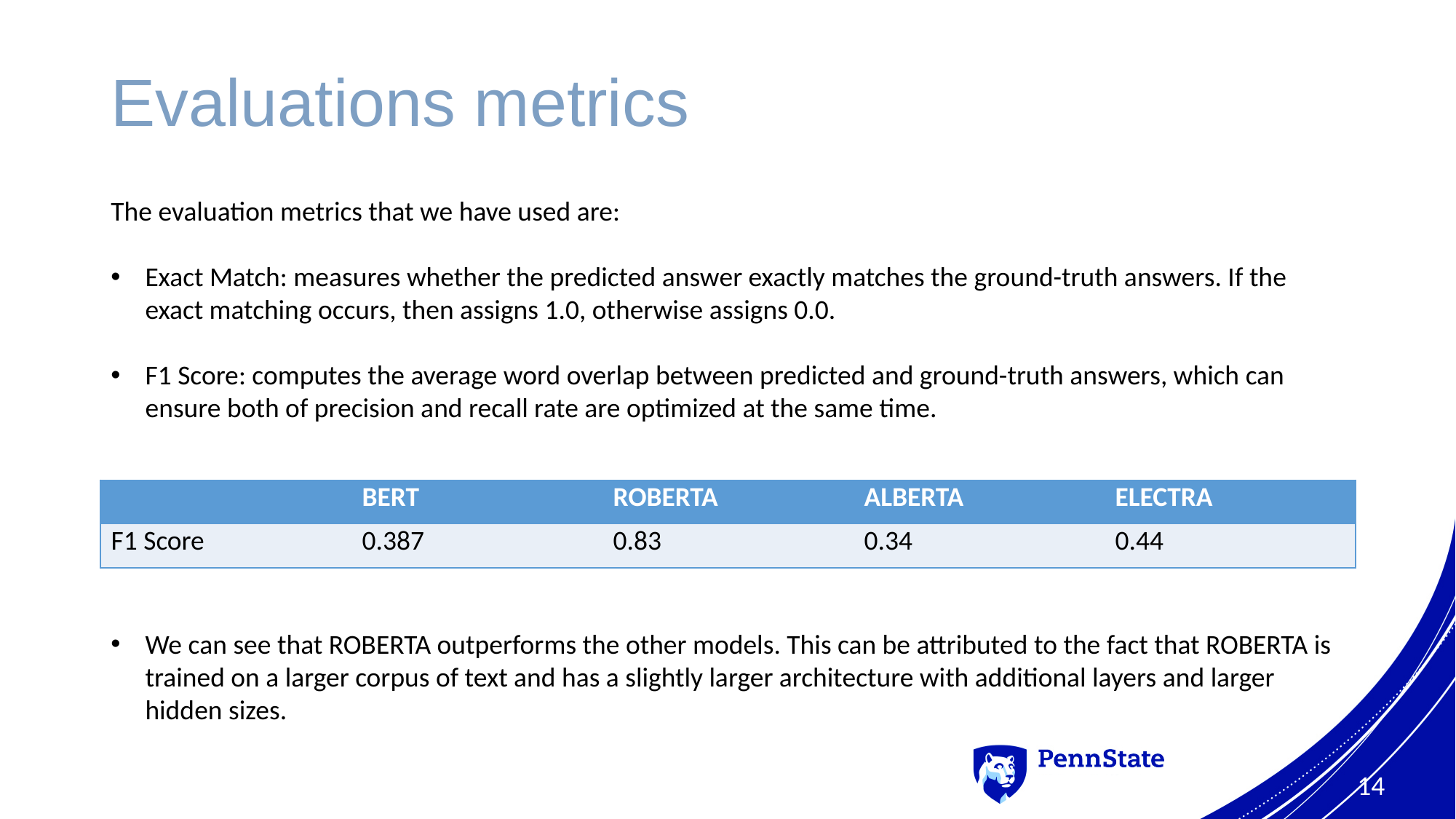

# Evaluations metrics
The evaluation metrics that we have used are:
Exact Match: measures whether the predicted answer exactly matches the ground-truth answers. If the exact matching occurs, then assigns 1.0, otherwise assigns 0.0.

F1 Score: computes the average word overlap between predicted and ground-truth answers, which can ensure both of precision and recall rate are optimized at the same time.
|  | BERT | ROBERTA | ALBERTA | ELECTRA |
| --- | --- | --- | --- | --- |
| F1 Score | 0.387 | 0.83 | 0.34 | 0.44 |
We can see that ROBERTA outperforms the other models. This can be attributed to the fact that ROBERTA is trained on a larger corpus of text and has a slightly larger architecture with additional layers and larger hidden sizes.